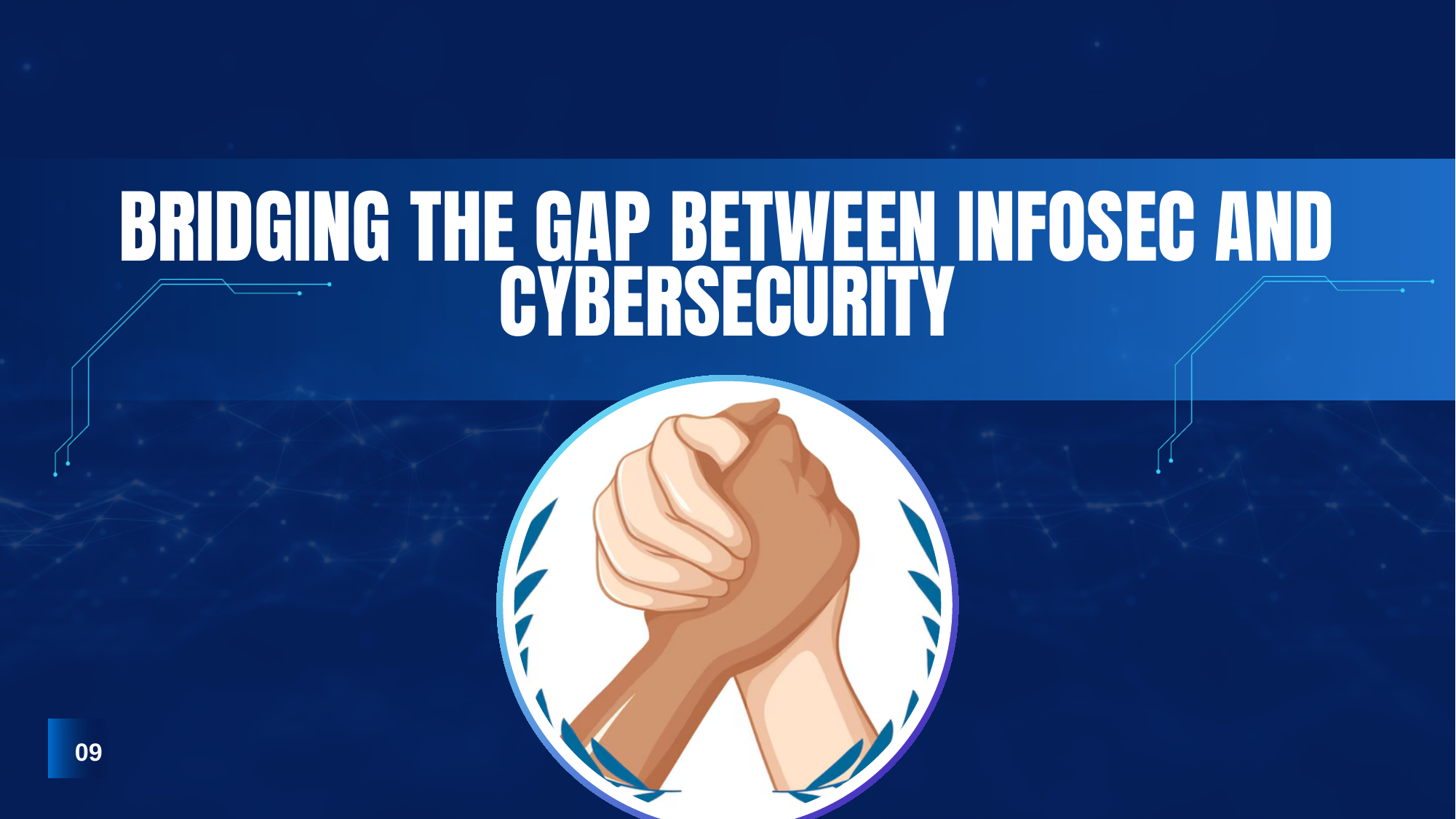

BRIDGING THE GAP BETWEEN INFOSEC AND CYBERSECURITY

09